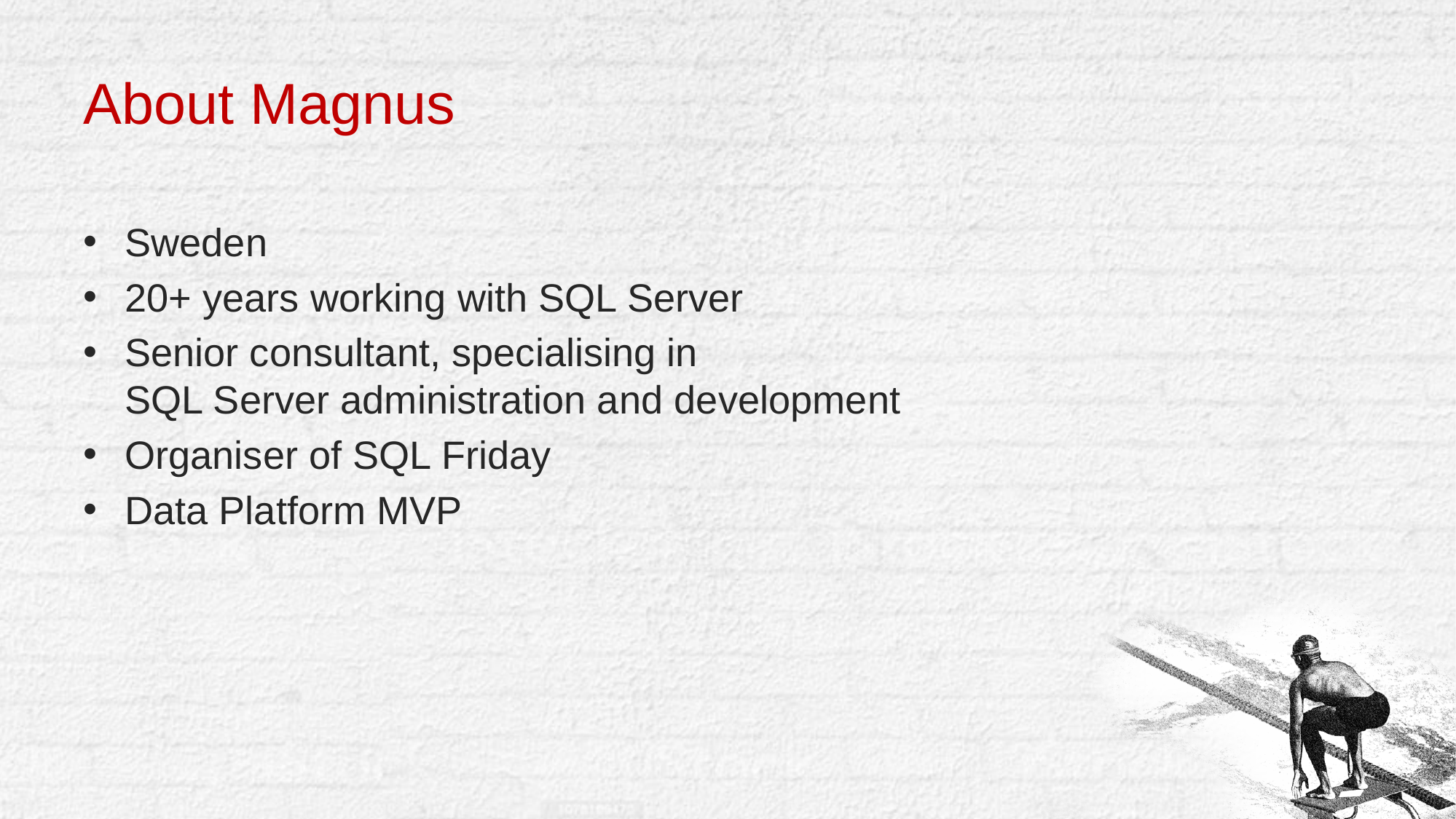

# About Magnus
Sweden
20+ years working with SQL Server
Senior consultant, specialising in
SQL Server administration and development
Organiser of SQL Friday
Data Platform MVP